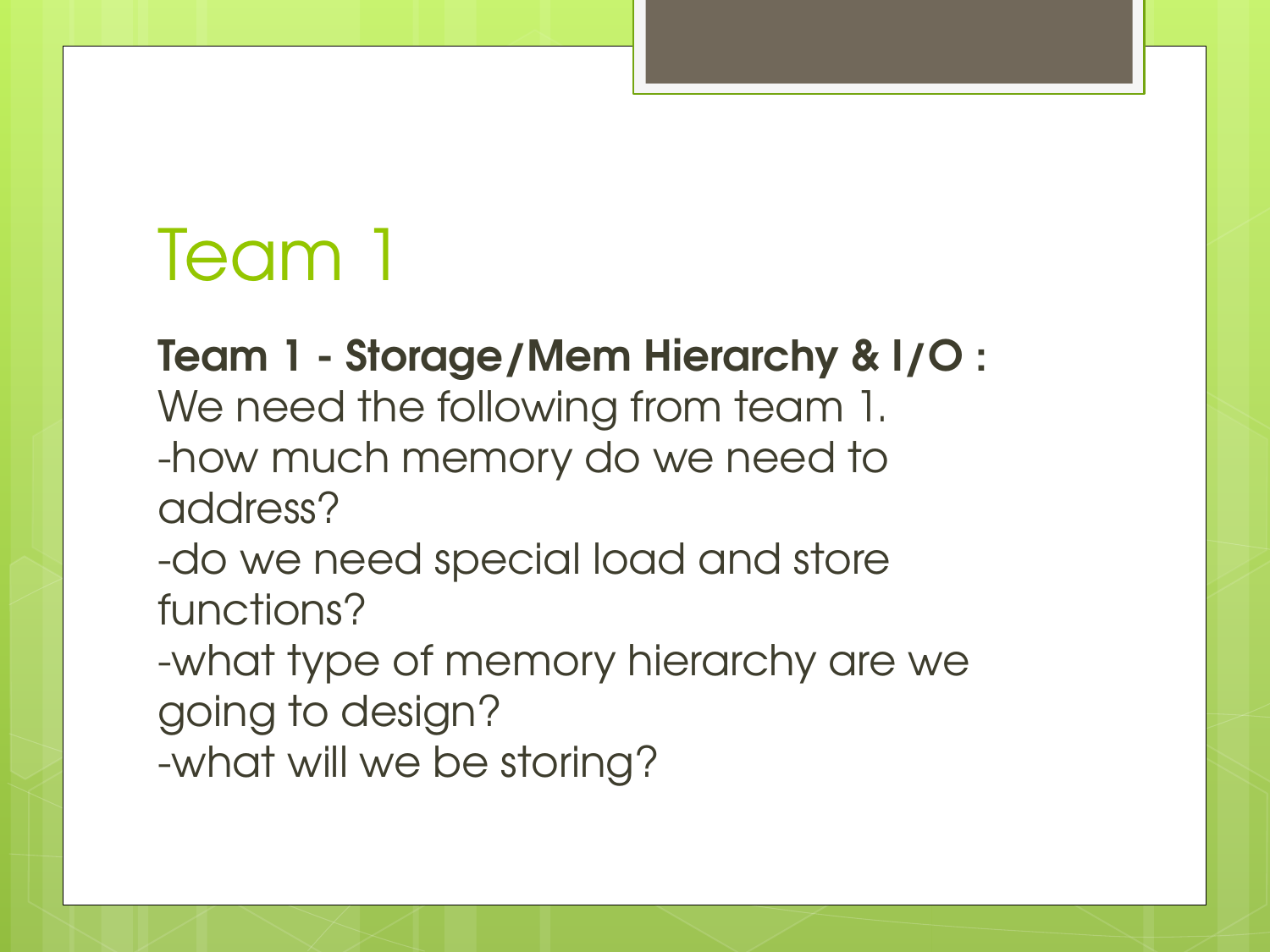

# Team 1
Team 1 - Storage/Mem Hierarchy & I/O :
We need the following from team 1.
-how much memory do we need to address?
-do we need special load and store functions?
-what type of memory hierarchy are we going to design?
-what will we be storing?